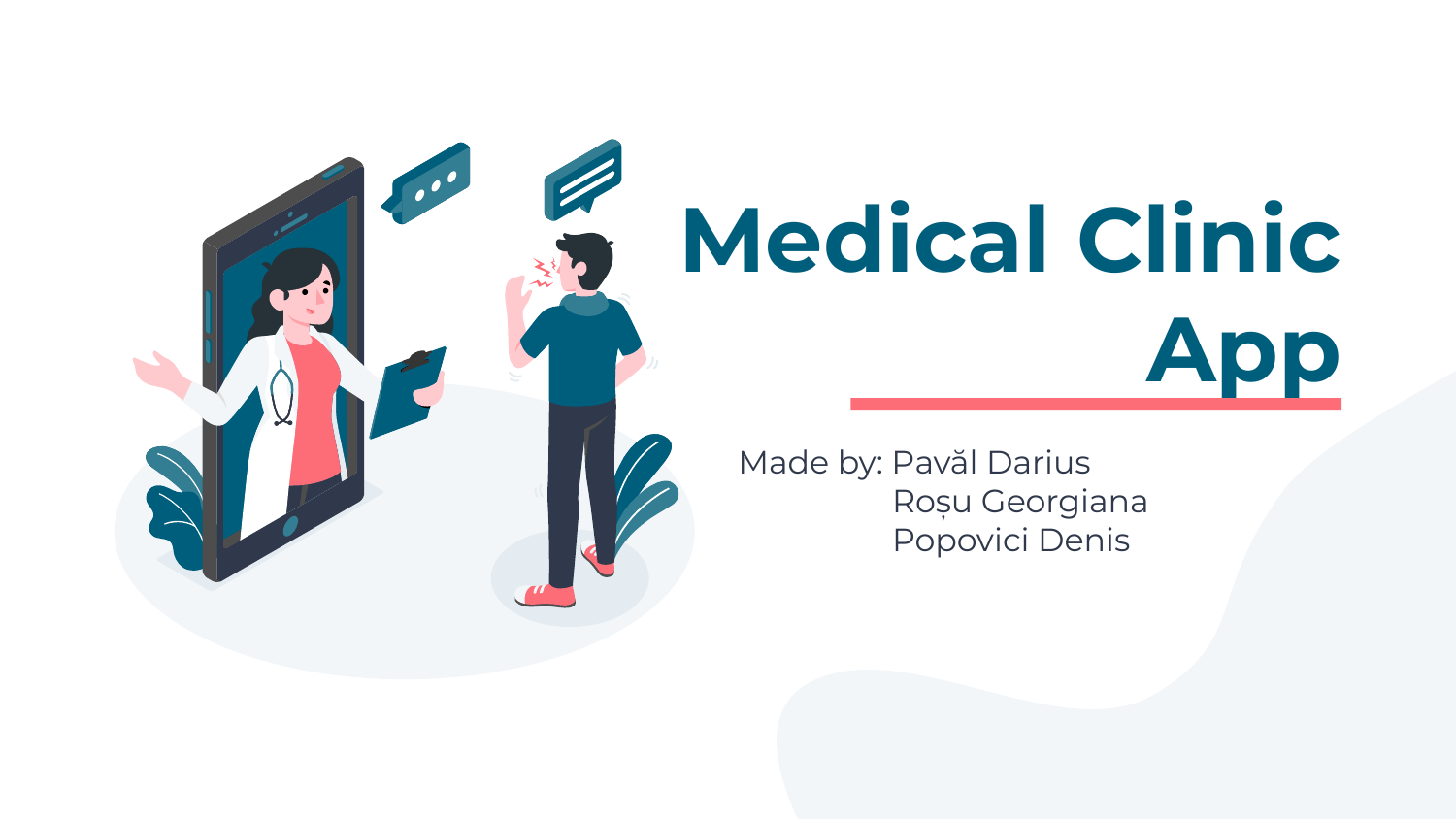

# Medical Clinic App

Made by: Pavăl Darius
	 Roşu Georgiana
	 Popovici Denis